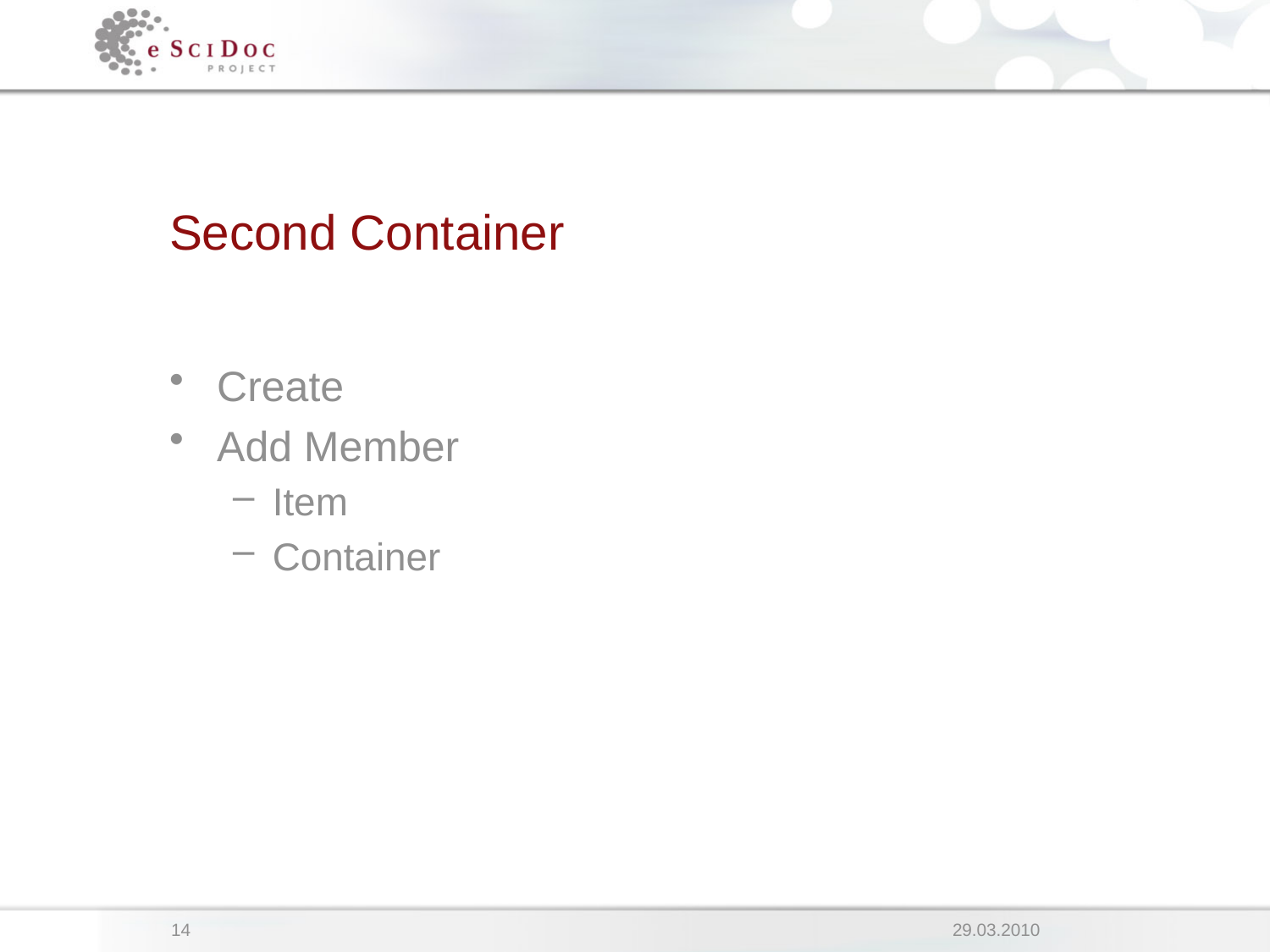

# Second Container
Create
Add Member
Item
Container